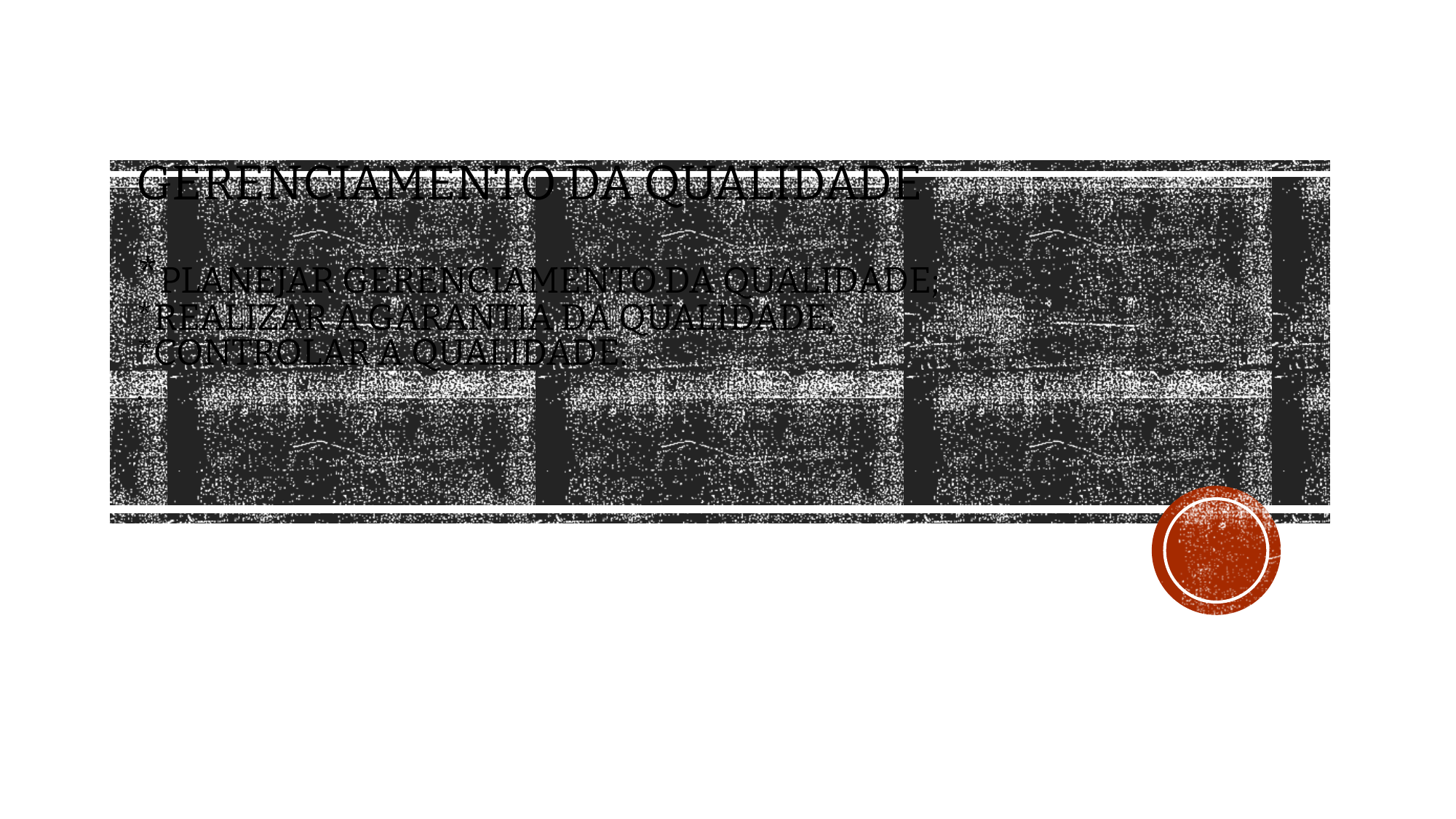

# Gerenciamento da qualidade *planejar gerenciamento da qualidade; *realizar a garantia da qualidade; *controlar a qualidade. .